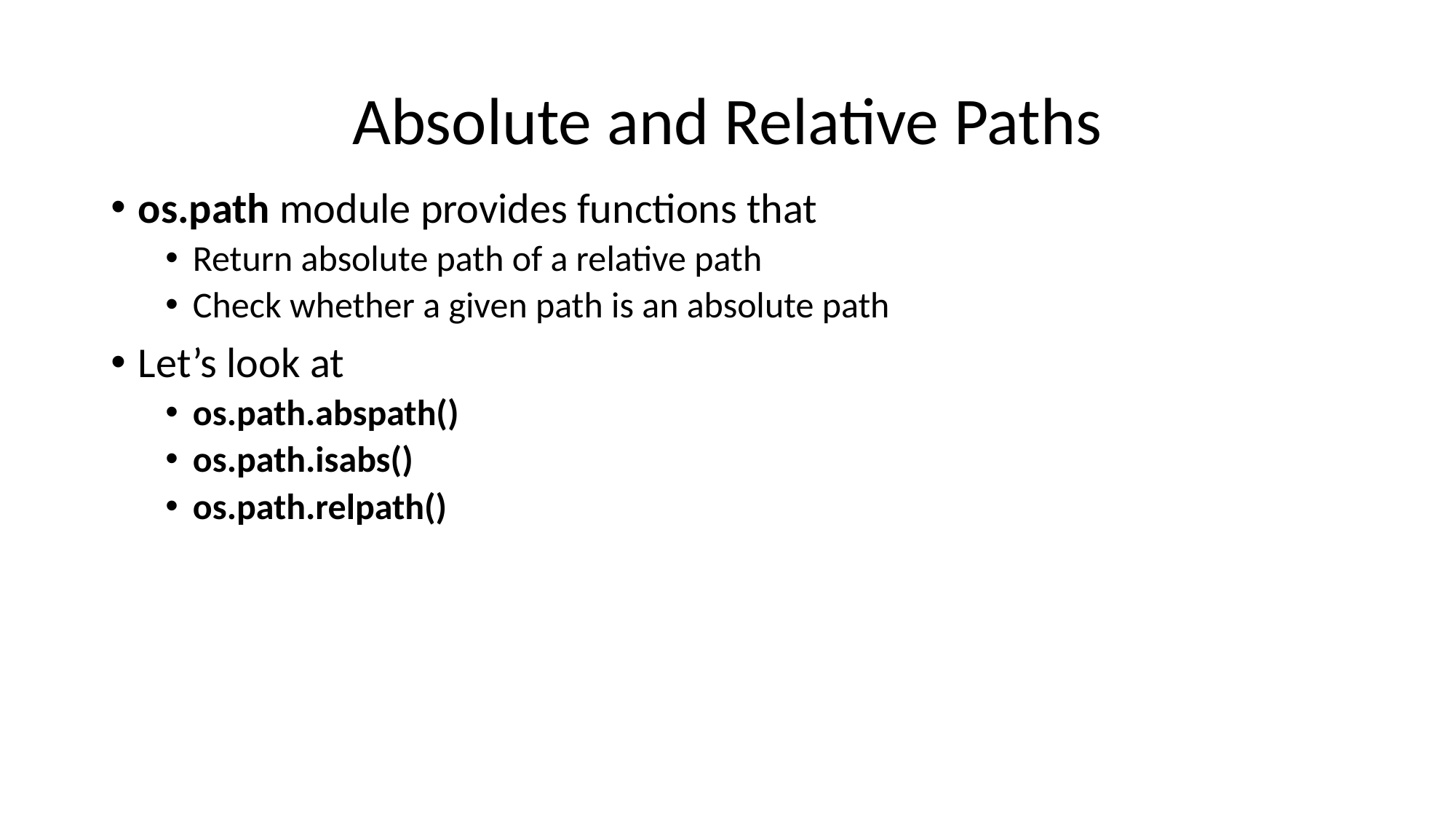

# Absolute and Relative Paths
os.path module provides functions that
Return absolute path of a relative path
Check whether a given path is an absolute path
Let’s look at
os.path.abspath()
os.path.isabs()
os.path.relpath()